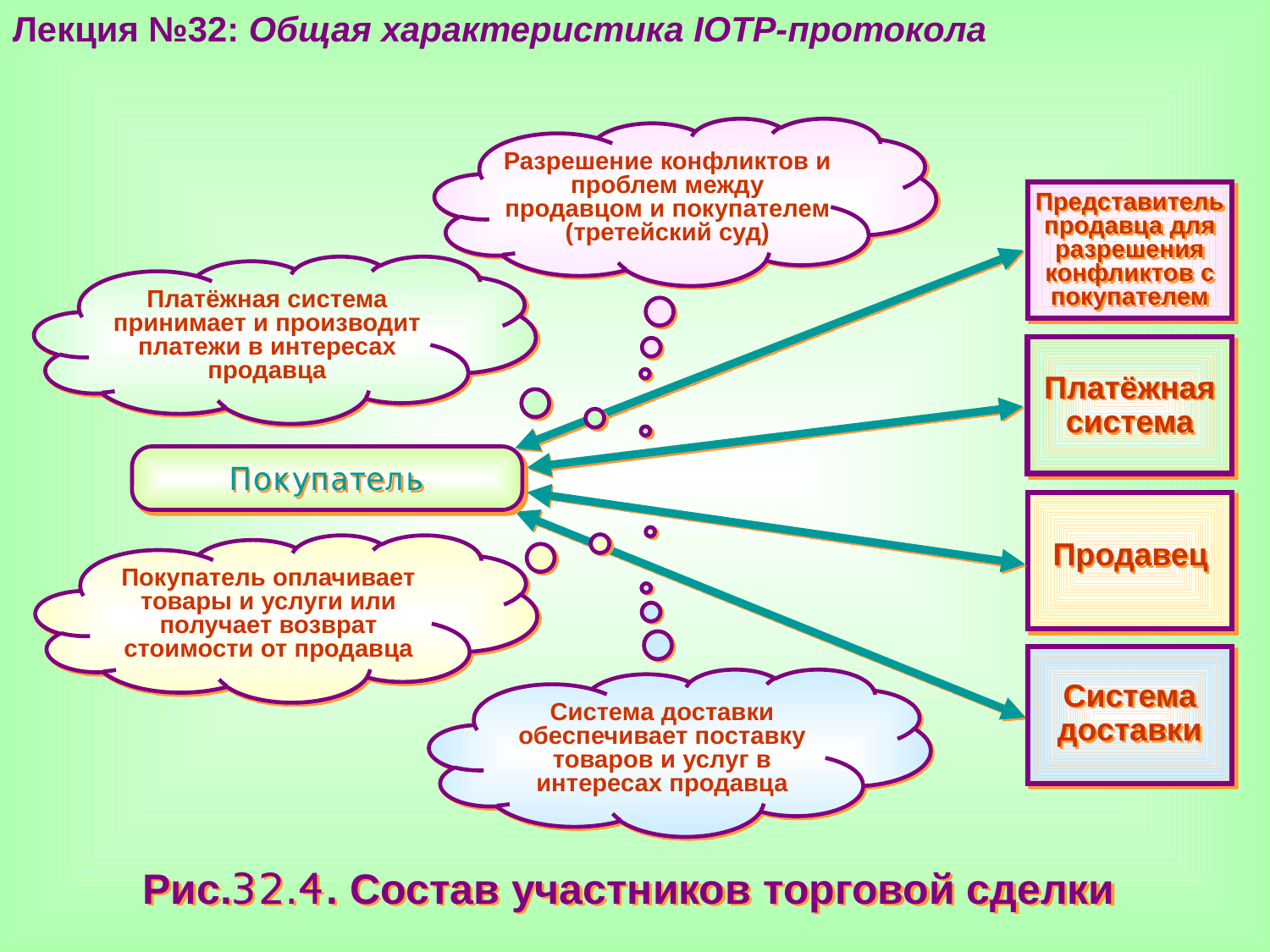

Лекция №32: Общая характеристика IOTP-протокола
Разрешение конфликтов и проблем между продавцом и покупателем (третейский суд)

Представитель продавца для разрешения конфликтов с покупателем

Платёжная система принимает и производит платежи в интересах продавца

Платёжная
система

Покупатель

Продавец

Покупатель оплачивает товары и услуги или получает возврат стоимости от продавца

Система доставки
Система доставки обеспечивает поставку товаров и услуг в интересах продавца
Рис.32.4. Состав участников торговой сделки